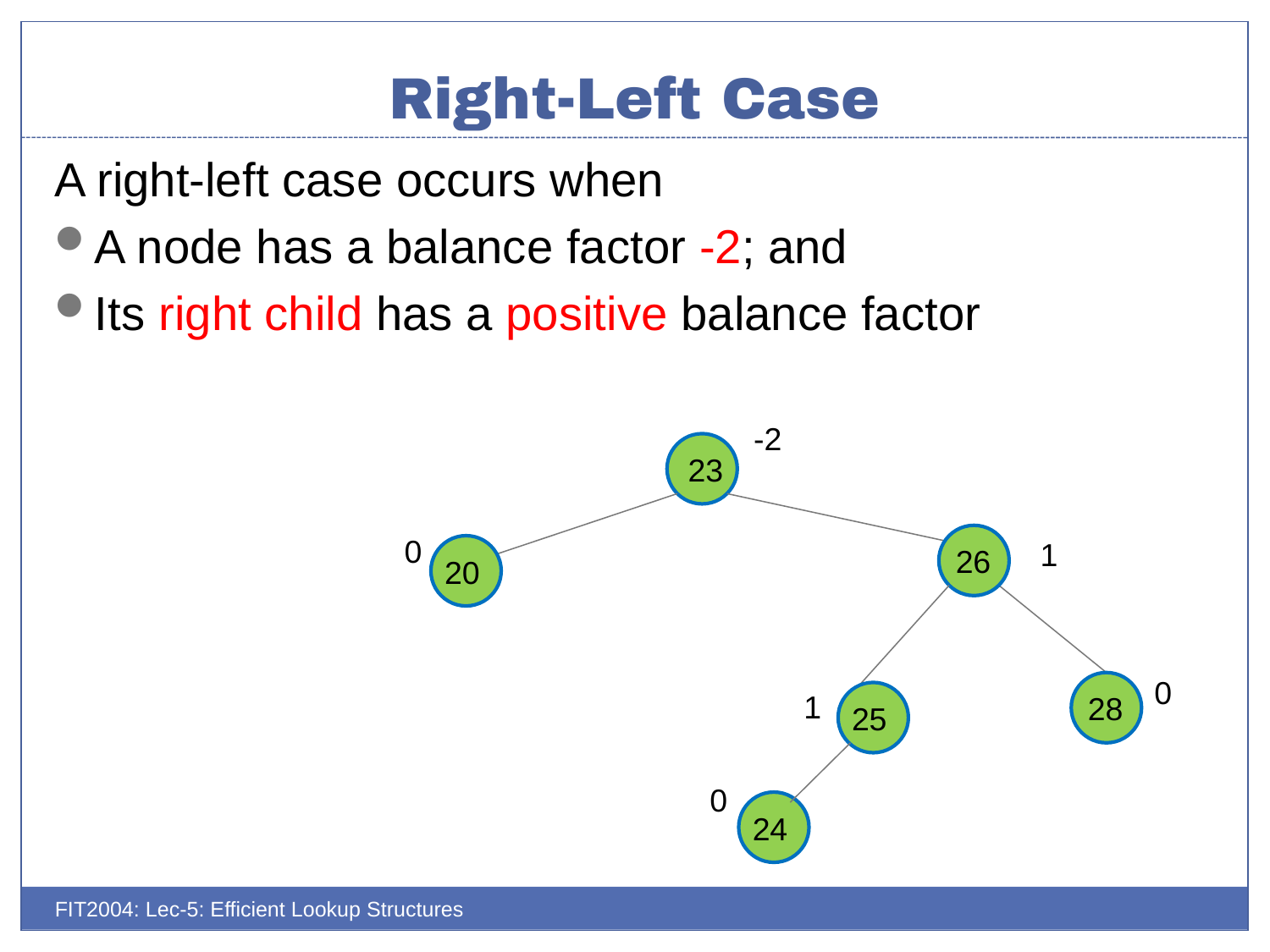

# Right-Left Case
A right-left case occurs when
A node has a balance factor -2; and
Its right child has a positive balance factor
-2

23

26
0
1

20
0

28
1

25
0

24
FIT2004: Lec-5: Efficient Lookup Structures